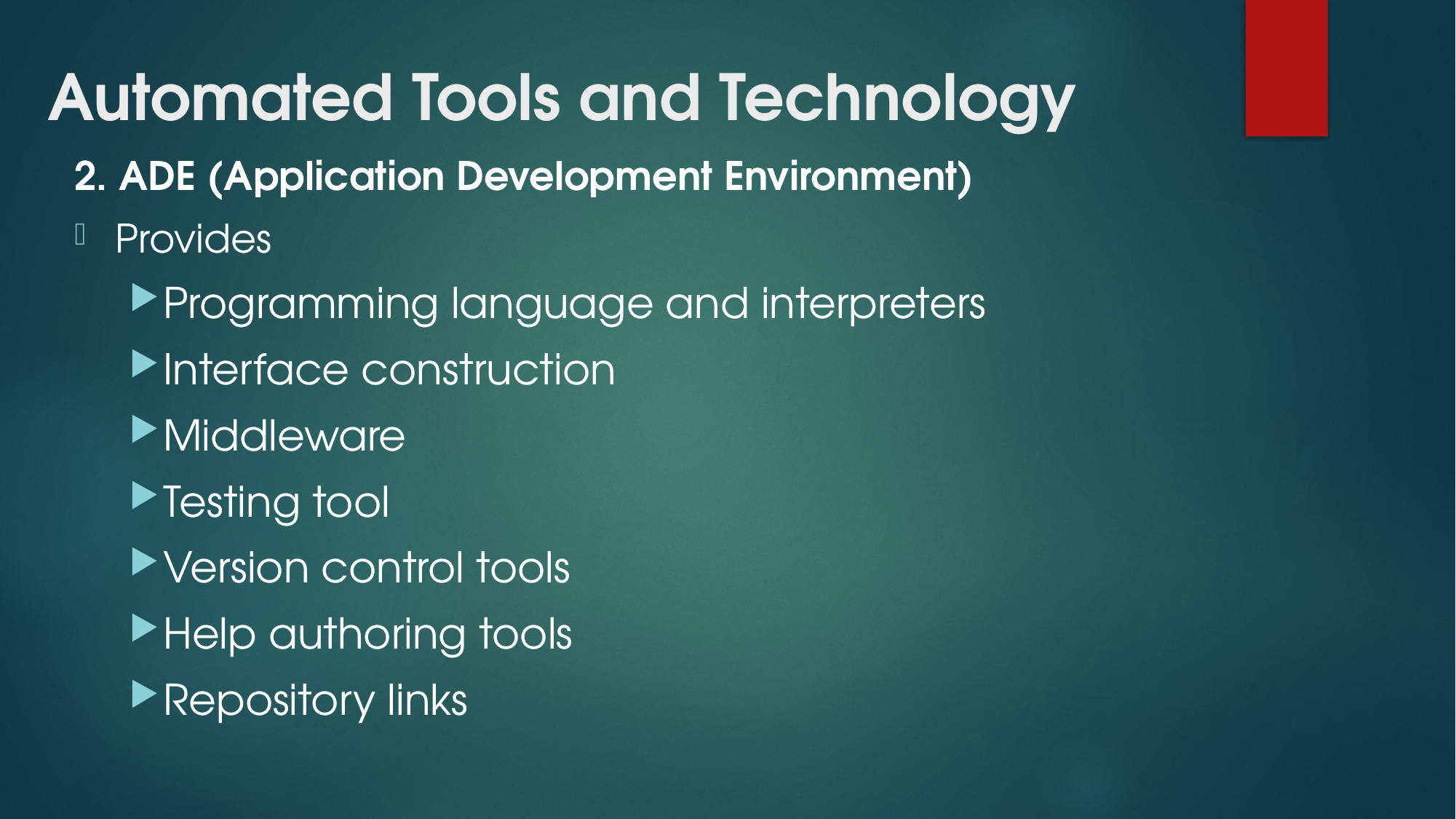

# Automated Tools and Technology
2. ADE (Application Development Environment)
Provides
Programming language and interpreters
Interface construction
Middleware
Testing tool
Version control tools
Help authoring tools
Repository links